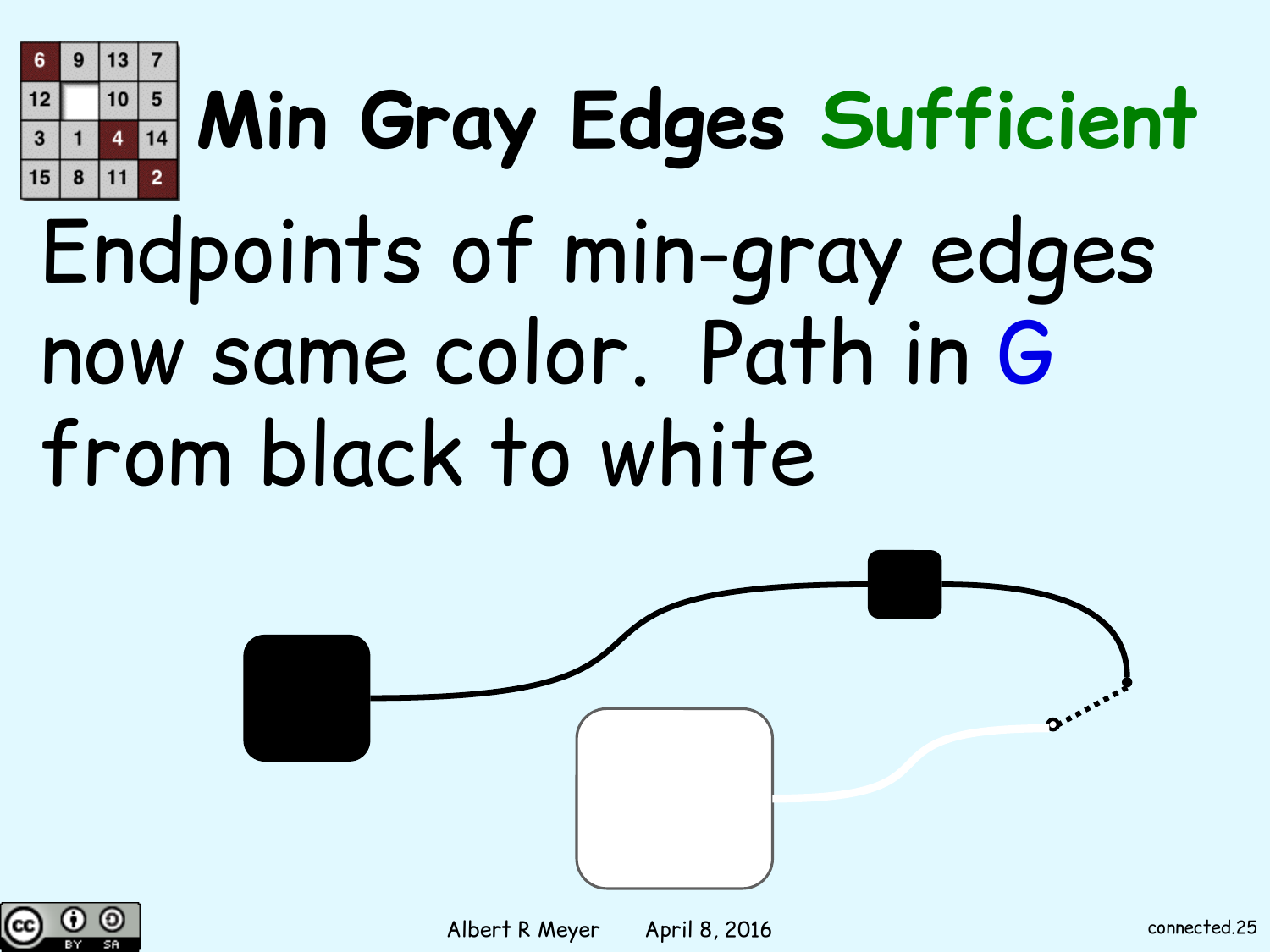

# Min Gray Edges Sufficient
Endpoints of min-gray edges
now same color.  Path in G
from black to white

connected.25